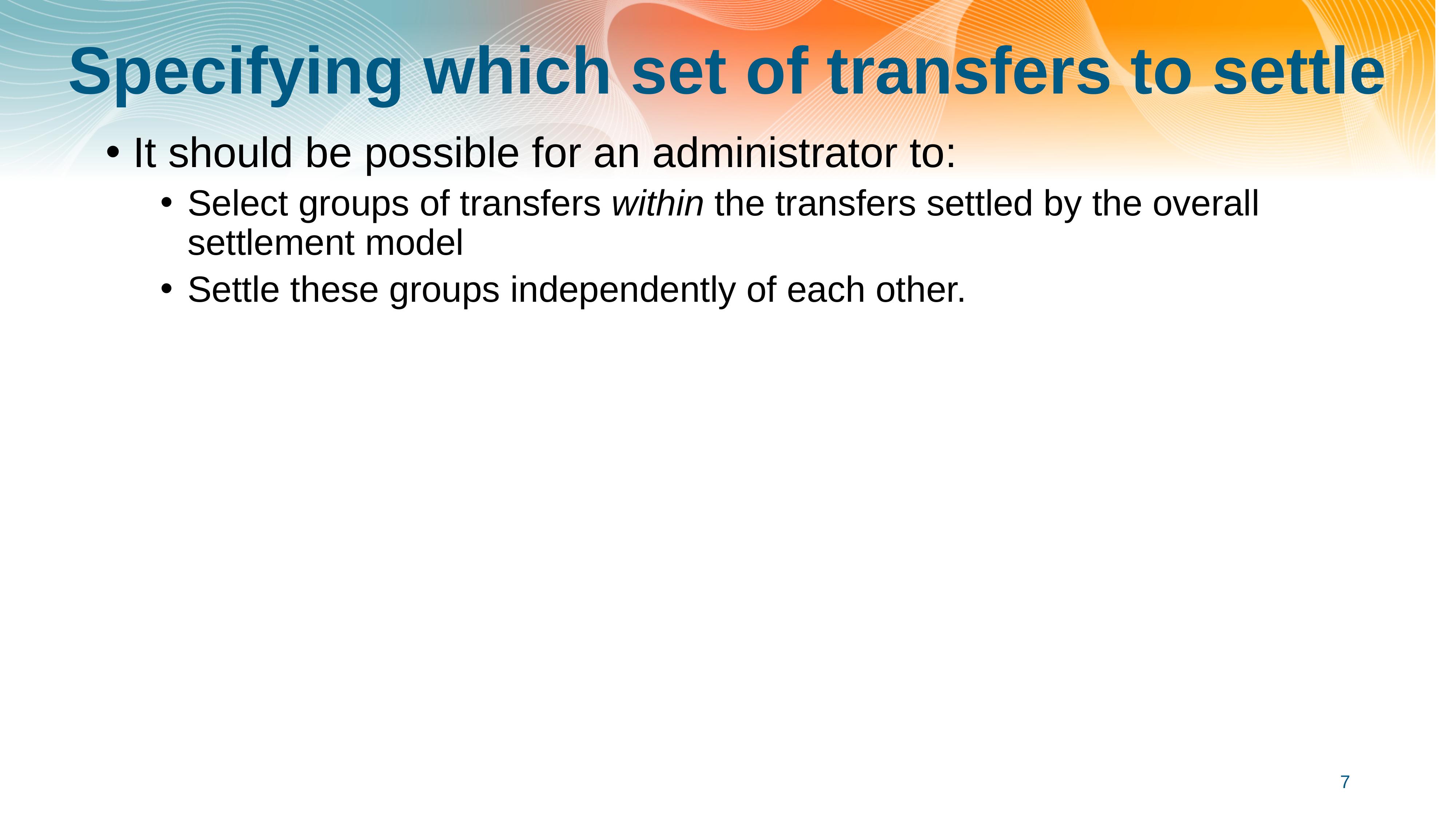

# Specifying which set of transfers to settle
It should be possible for an administrator to:
Select groups of transfers within the transfers settled by the overall settlement model
Settle these groups independently of each other.
7